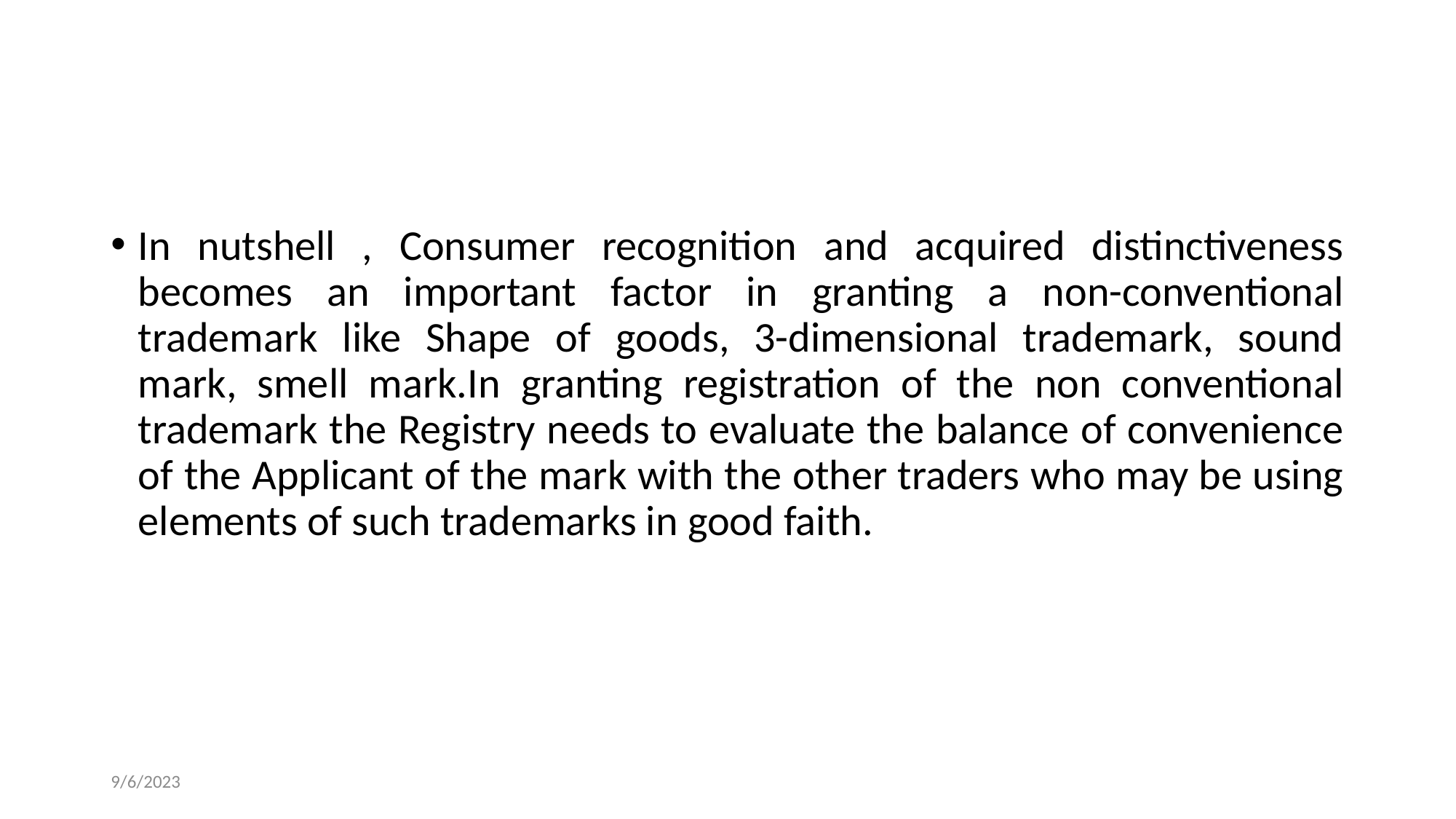

#
In nutshell , Consumer recognition and acquired distinctiveness becomes an important factor in granting a non-conventional trademark like Shape of goods, 3-dimensional trademark, sound mark, smell mark.In granting registration of the non conventional trademark the Registry needs to evaluate the balance of convenience of the Applicant of the mark with the other traders who may be using elements of such trademarks in good faith.

9/6/2023